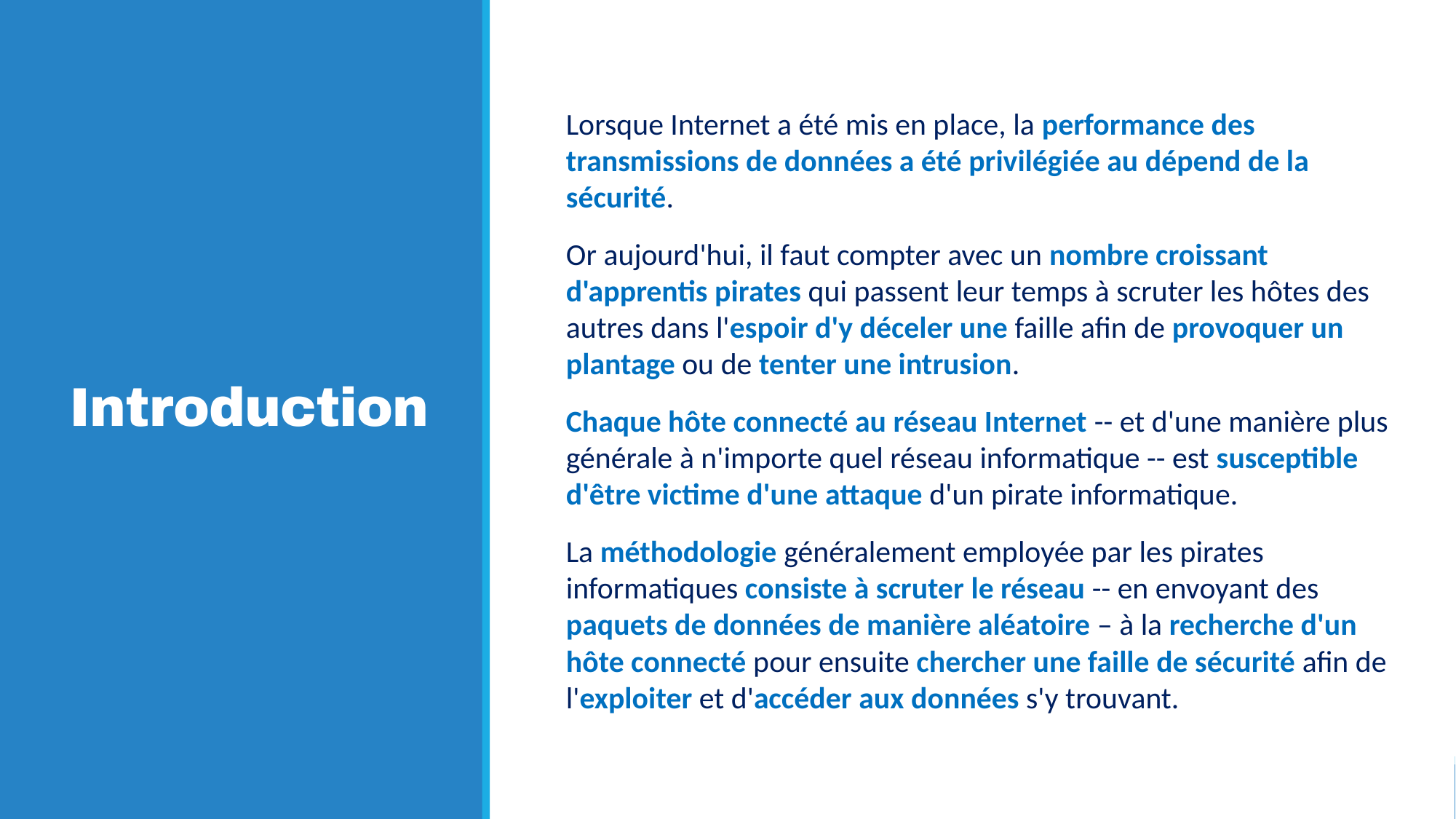

# Introduction
Lorsque Internet a été mis en place, la performance des transmissions de données a été privilégiée au dépend de la sécurité.
Or aujourd'hui, il faut compter avec un nombre croissant d'apprentis pirates qui passent leur temps à scruter les hôtes des autres dans l'espoir d'y déceler une faille afin de provoquer un plantage ou de tenter une intrusion.
Chaque hôte connecté au réseau Internet -- et d'une manière plus générale à n'importe quel réseau informatique -- est susceptible d'être victime d'une attaque d'un pirate informatique.
La méthodologie généralement employée par les pirates informatiques consiste à scruter le réseau -- en envoyant des paquets de données de manière aléatoire – à la recherche d'un hôte connecté pour ensuite chercher une faille de sécurité afin de l'exploiter et d'accéder aux données s'y trouvant.